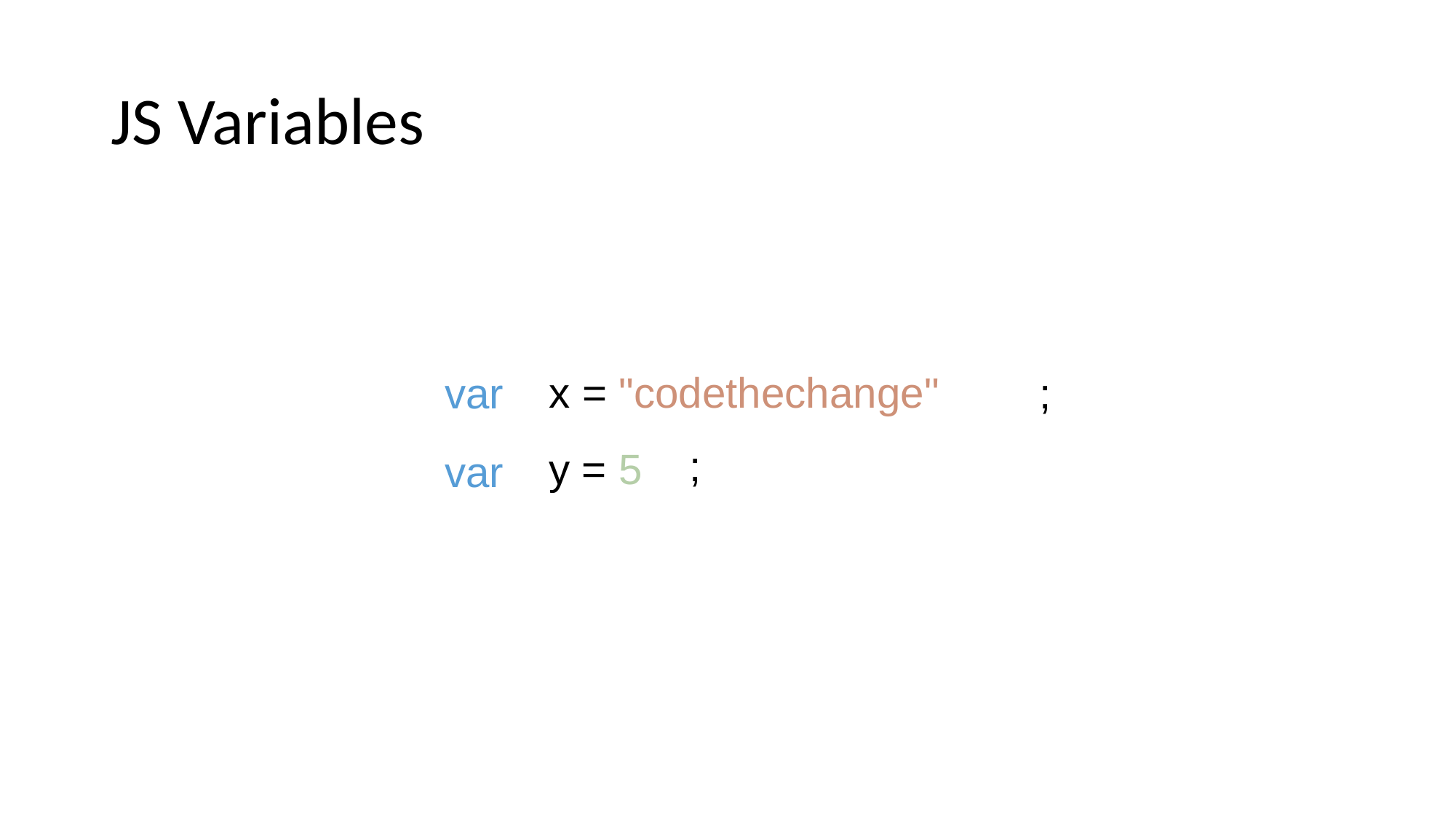

# JS Variables
var
;
x = "codethechange"

;
y = 5
var